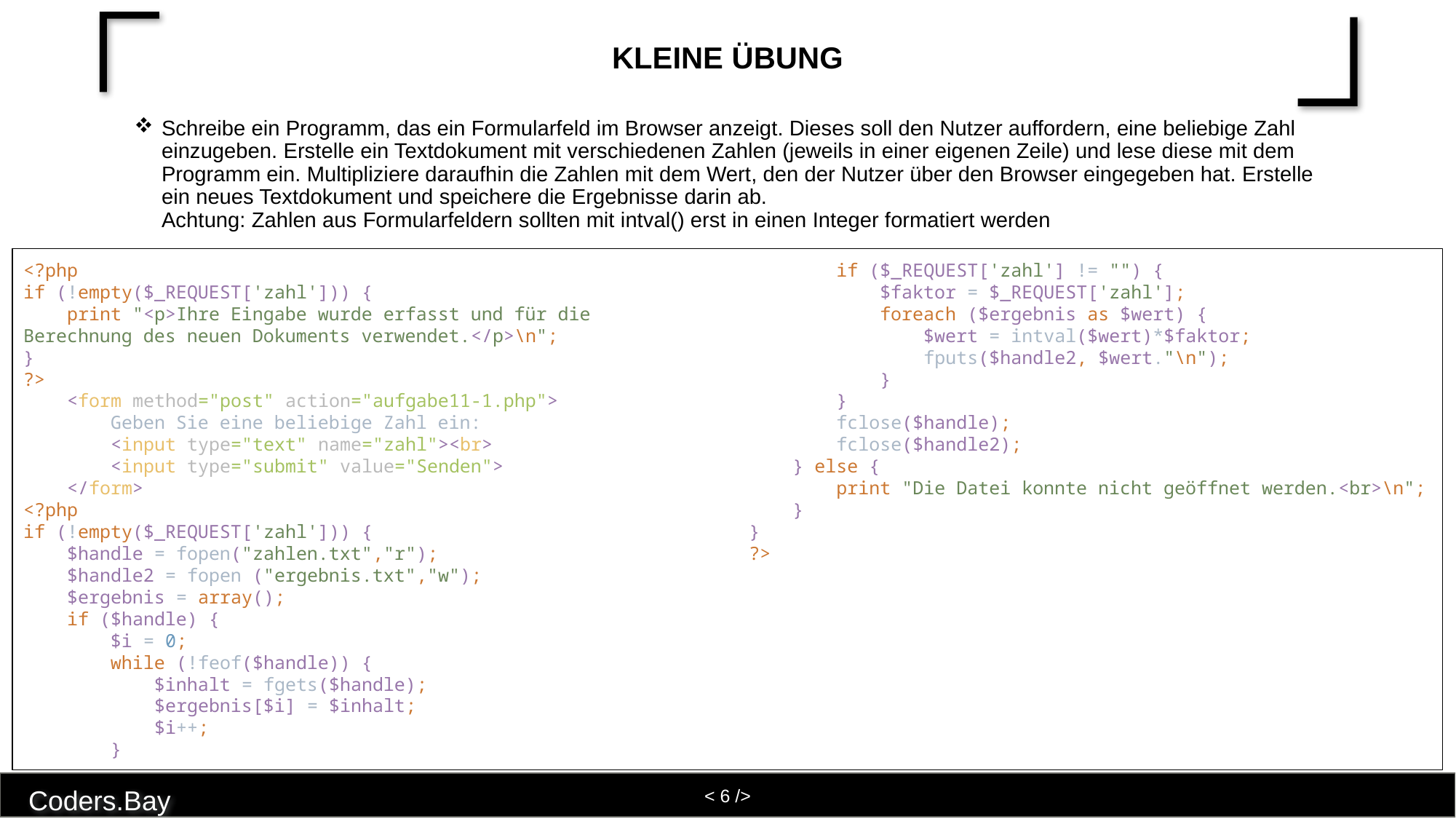

# Kleine Übung
Schreibe ein Programm, das ein Formularfeld im Browser anzeigt. Dieses soll den Nutzer auffordern, eine beliebige Zahl einzugeben. Erstelle ein Textdokument mit verschiedenen Zahlen (jeweils in einer eigenen Zeile) und lese diese mit dem Programm ein. Multipliziere daraufhin die Zahlen mit dem Wert, den der Nutzer über den Browser eingegeben hat. Erstelle ein neues Textdokument und speichere die Ergebnisse darin ab.
Achtung: Zahlen aus Formularfeldern sollten mit intval() erst in einen Integer formatiert werden
<?php
if (!empty($_REQUEST['zahl'])) {
    print "<p>Ihre Eingabe wurde erfasst und für die Berechnung des neuen Dokuments verwendet.</p>\n";
}
?>
    <form method="post" action="aufgabe11-1.php">
        Geben Sie eine beliebige Zahl ein:
        <input type="text" name="zahl"><br>
        <input type="submit" value="Senden">
    </form>
<?php
if (!empty($_REQUEST['zahl'])) {
    $handle = fopen("zahlen.txt","r");
    $handle2 = fopen ("ergebnis.txt","w");
    $ergebnis = array();
    if ($handle) {
        $i = 0;
        while (!feof($handle)) {
            $inhalt = fgets($handle);
            $ergebnis[$i] = $inhalt;
            $i++;
        }
        if ($_REQUEST['zahl'] != "") {
            $faktor = $_REQUEST['zahl'];
            foreach ($ergebnis as $wert) {
                $wert = intval($wert)*$faktor;
                fputs($handle2, $wert."\n");
            }
        }
        fclose($handle);
        fclose($handle2);
    } else {
        print "Die Datei konnte nicht geöffnet werden.<br>\n";
    }
}
?>